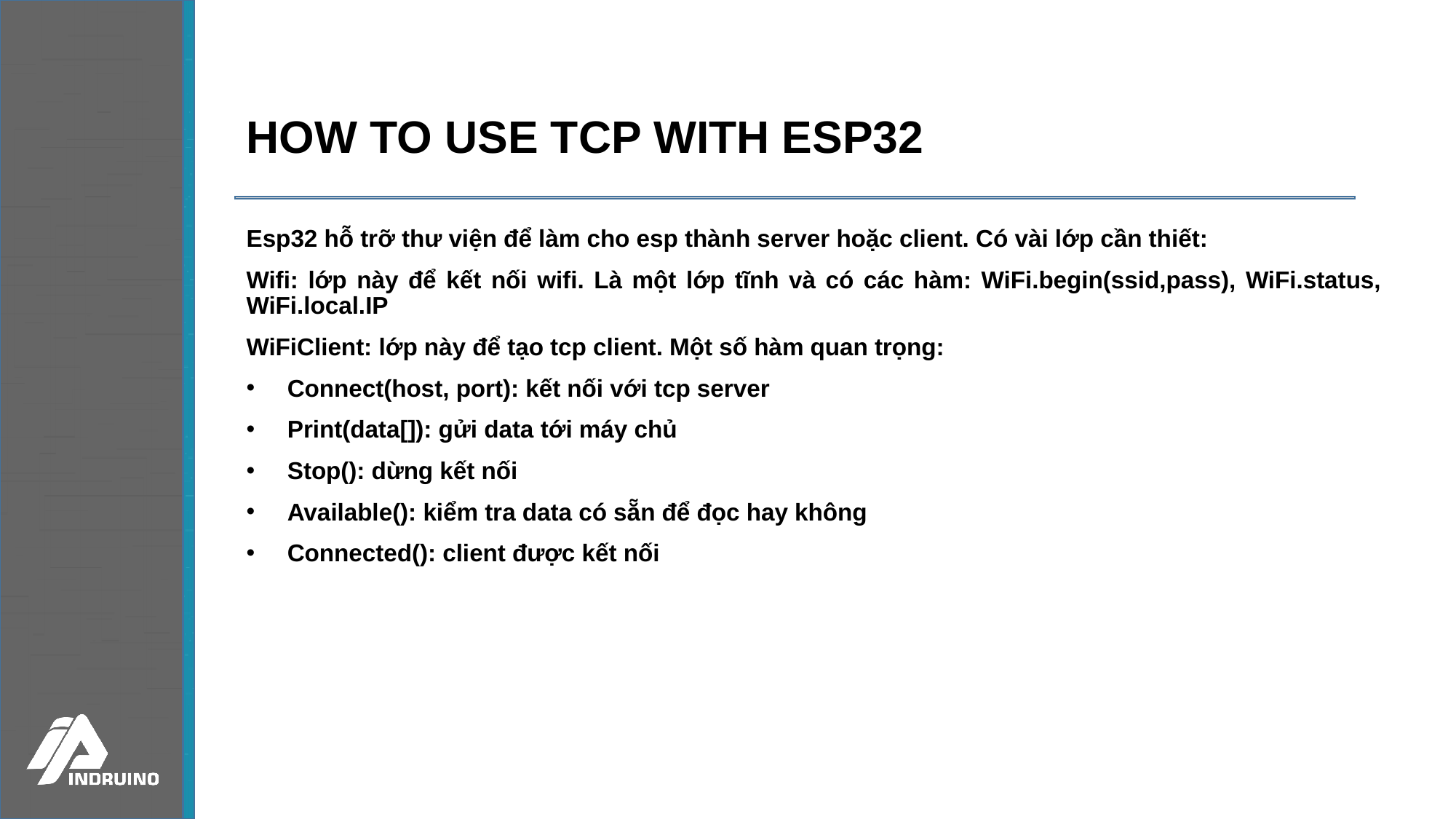

# HOW TO USE TCP WITH ESP32
Esp32 hỗ trỡ thư viện để làm cho esp thành server hoặc client. Có vài lớp cần thiết:
Wifi: lớp này để kết nối wifi. Là một lớp tĩnh và có các hàm: WiFi.begin(ssid,pass), WiFi.status, WiFi.local.IP
WiFiClient: lớp này để tạo tcp client. Một số hàm quan trọng:
Connect(host, port): kết nối với tcp server
Print(data[]): gửi data tới máy chủ
Stop(): dừng kết nối
Available(): kiểm tra data có sẵn để đọc hay không
Connected(): client được kết nối